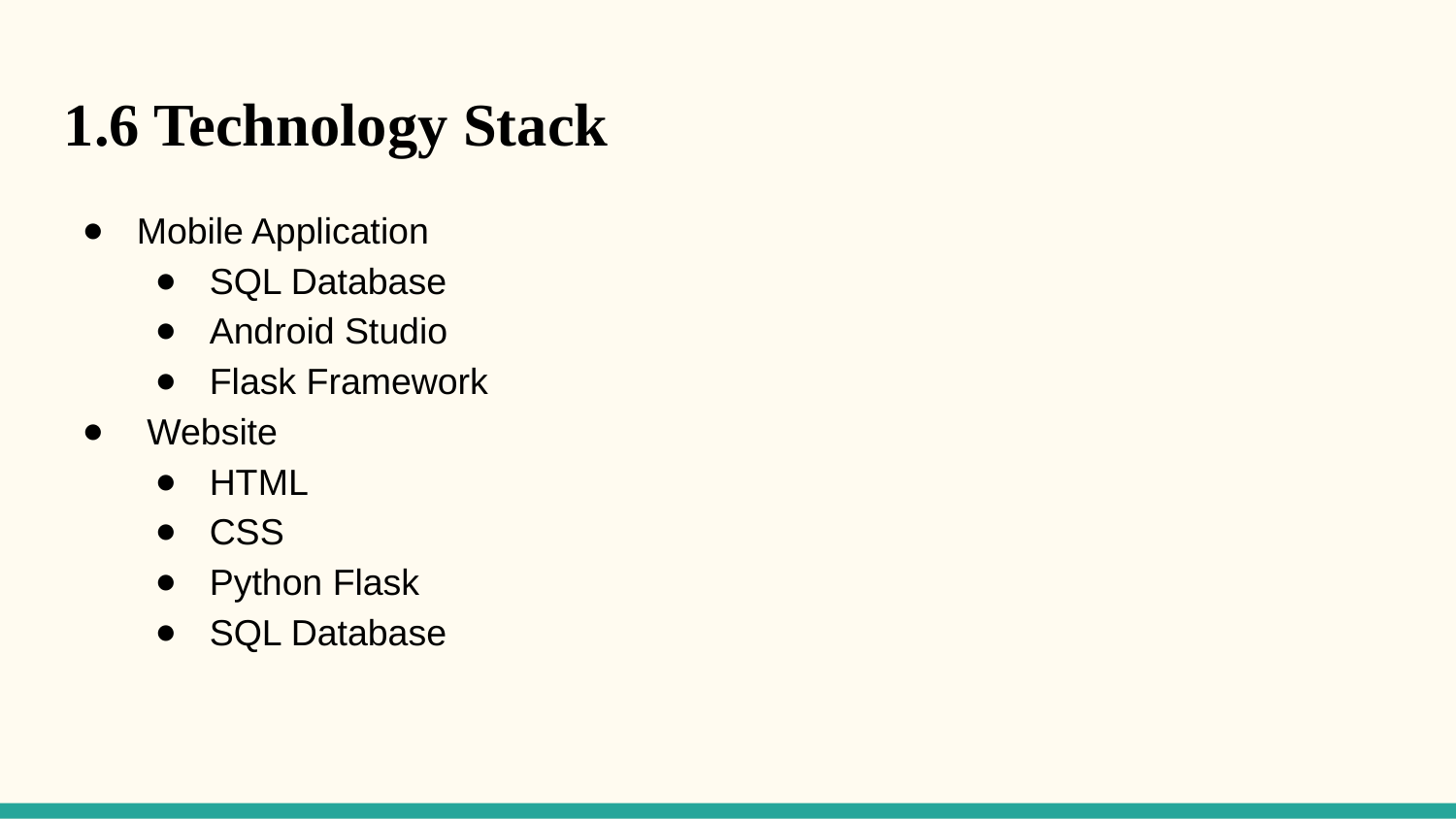

1.6 Technology Stack
Mobile Application
SQL Database
Android Studio
Flask Framework
 Website
HTML
CSS
Python Flask
SQL Database